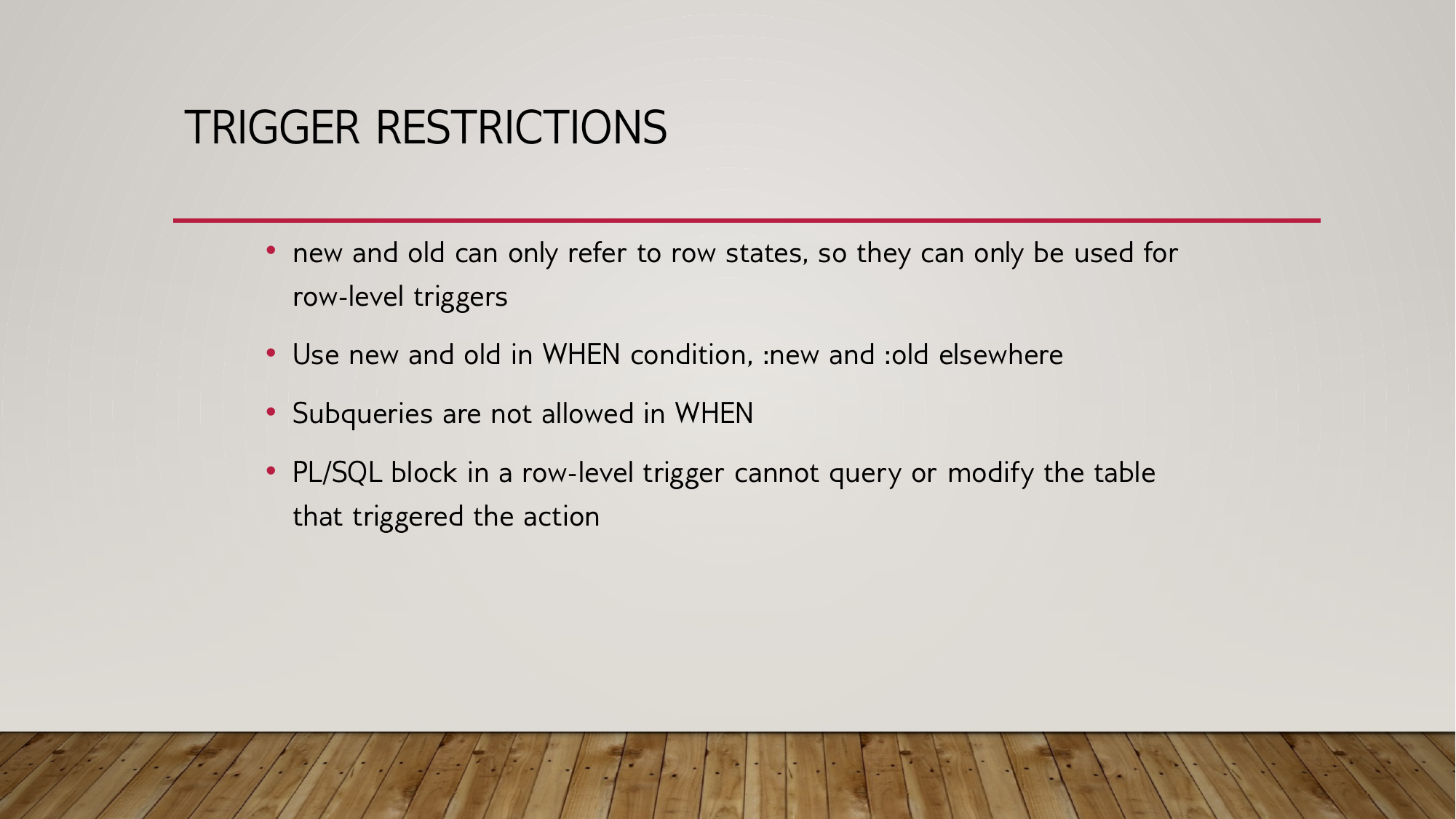

# Trigger Restrictions
new and old can only refer to row states, so they can only be used for row-level triggers
Use new and old in WHEN condition, :new and :old elsewhere
Subqueries are not allowed in WHEN
PL/SQL block in a row-level trigger cannot query or modify the table that triggered the action